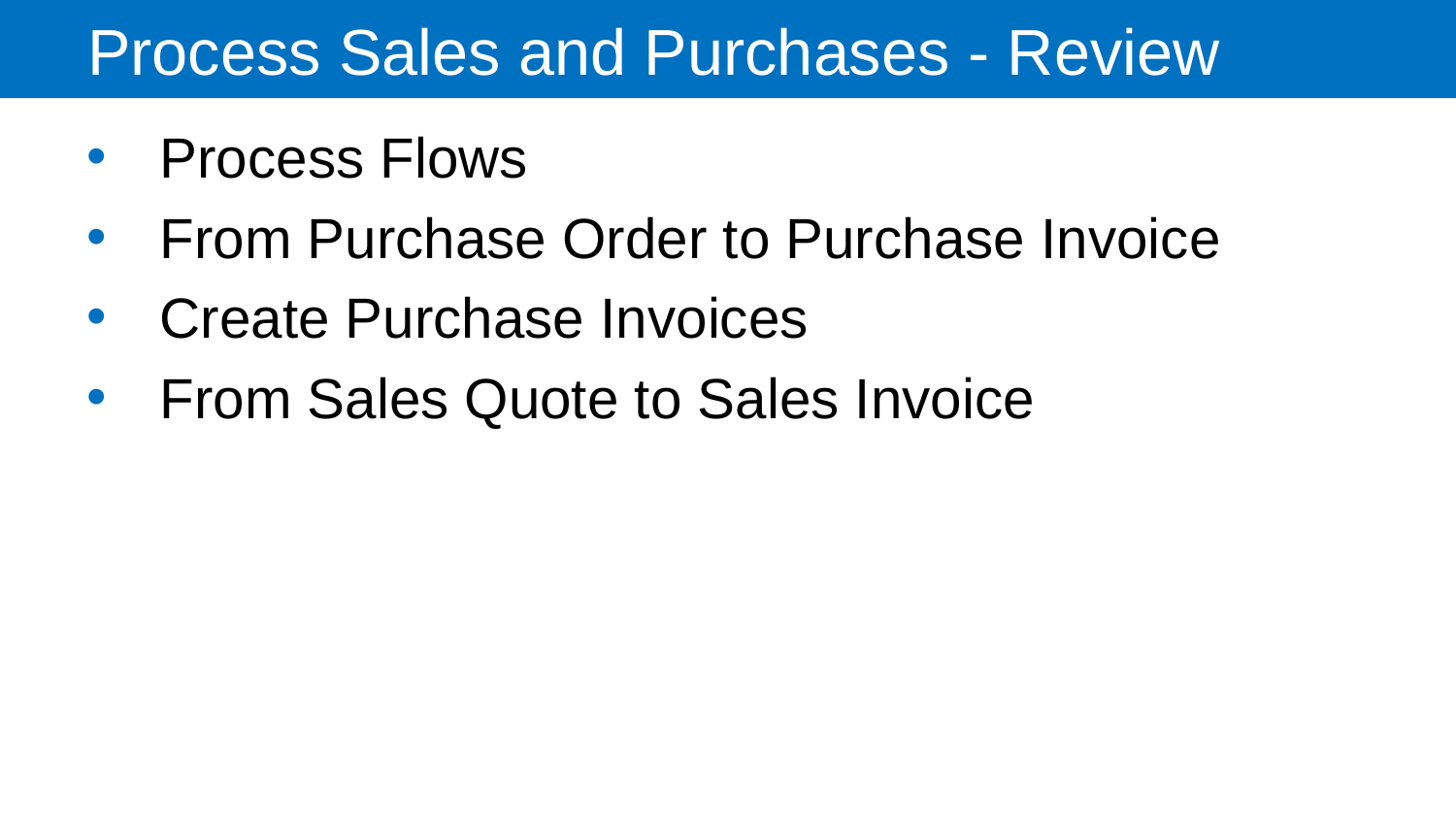

# Process Sales and Purchases - Review
Process Flows
From Purchase Order to Purchase Invoice
Create Purchase Invoices
From Sales Quote to Sales Invoice